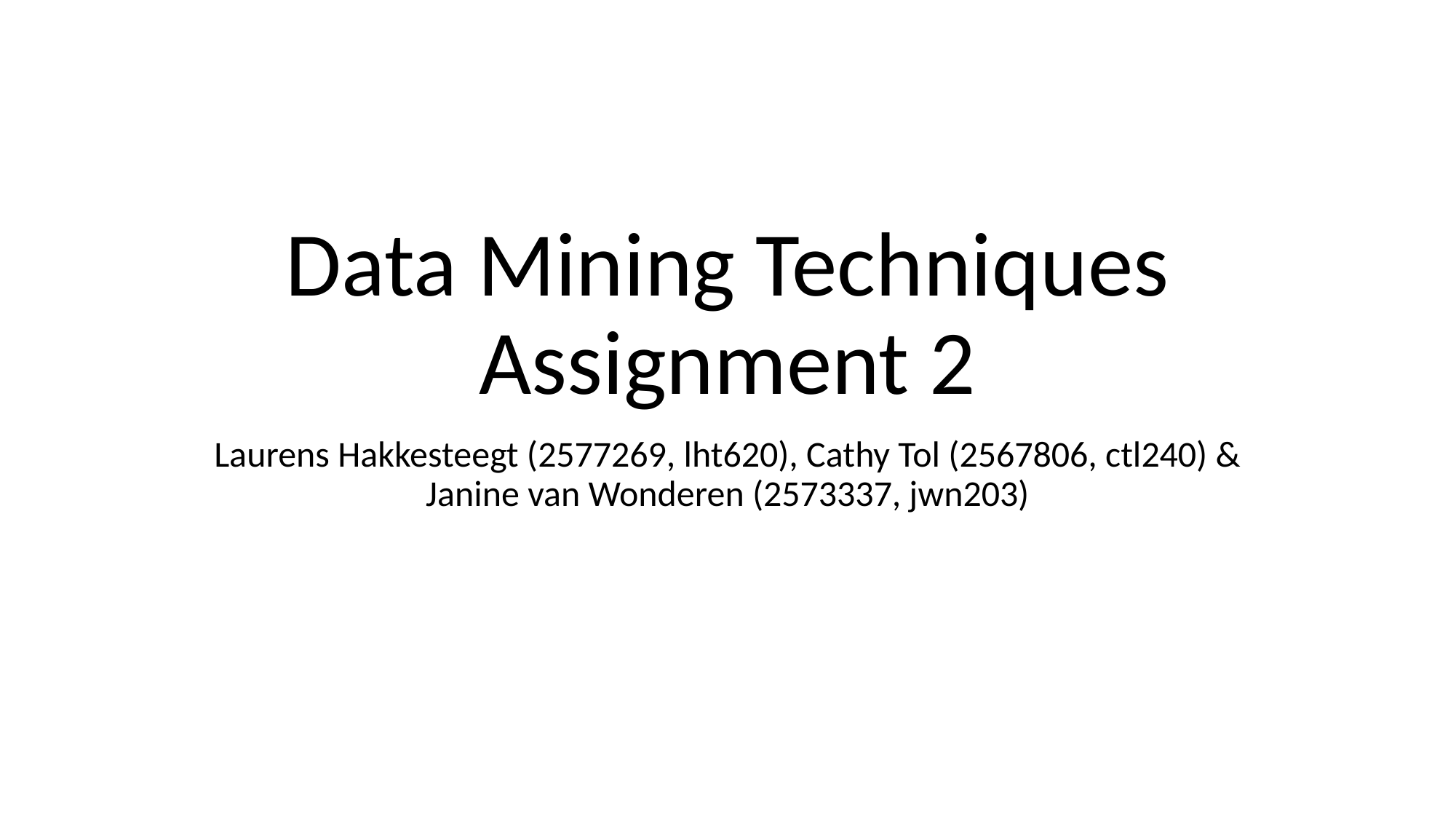

# Data Mining Techniques Assignment 2
Laurens Hakkesteegt (2577269, lht620), Cathy Tol (2567806, ctl240) & Janine van Wonderen (2573337, jwn203)